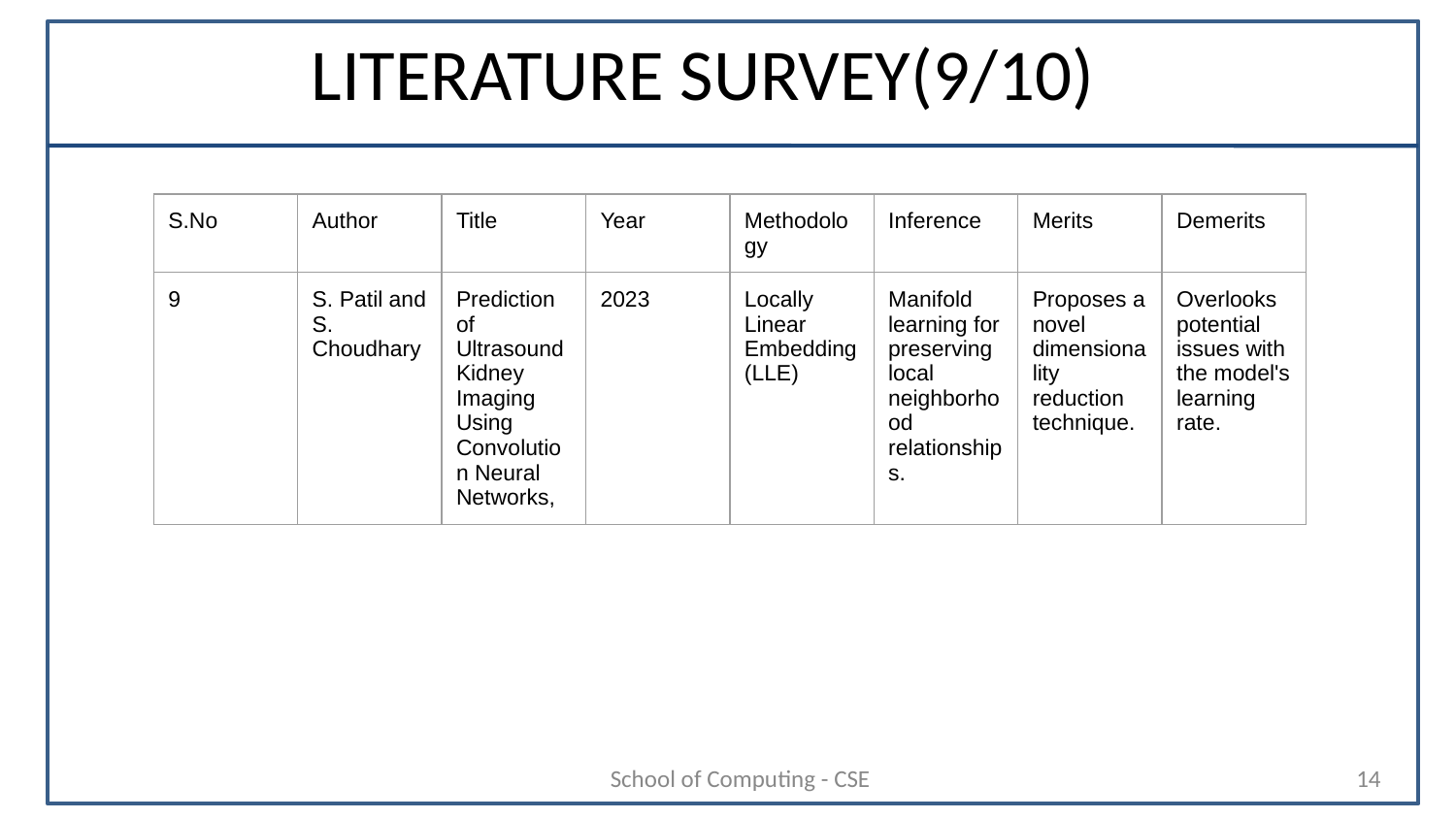

# LITERATURE SURVEY(9/10)
| S.No | Author | Title | Year | Methodology | Inference | Merits | Demerits |
| --- | --- | --- | --- | --- | --- | --- | --- |
| 9 | S. Patil and S. Choudhary | Prediction of Ultrasound Kidney Imaging Using Convolution Neural Networks, | 2023 | Locally Linear Embedding (LLE) | Manifold learning for preserving local neighborhood relationships. | Proposes a novel dimensionality reduction technique. | Overlooks potential issues with the model's learning rate. |

School of Computing - CSE
14